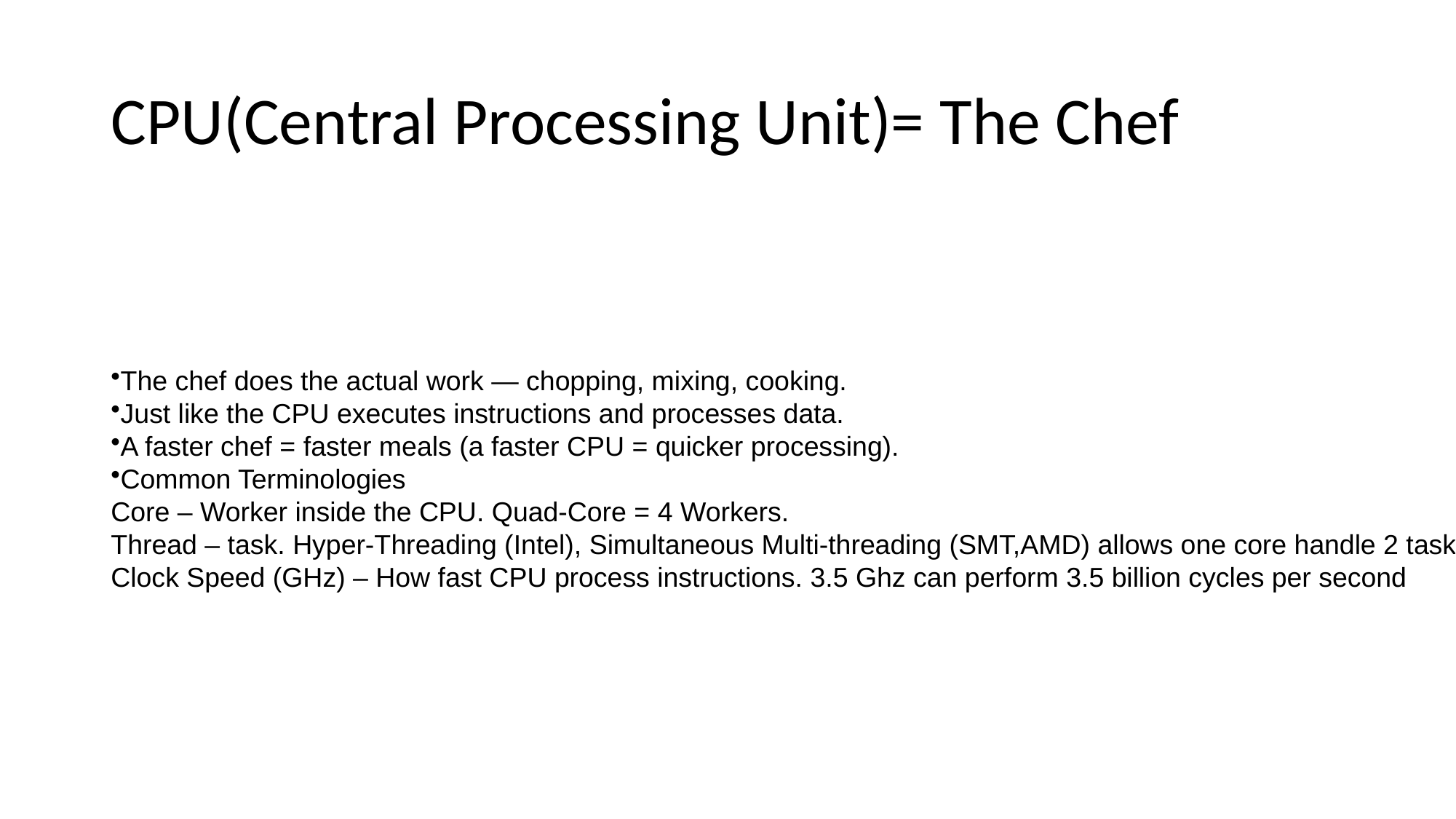

# CPU(Central Processing Unit)= The Chef
The chef does the actual work — chopping, mixing, cooking.
Just like the CPU executes instructions and processes data.
A faster chef = faster meals (a faster CPU = quicker processing).
Common Terminologies
Core – Worker inside the CPU. Quad-Core = 4 Workers.
Thread – task. Hyper-Threading (Intel), Simultaneous Multi-threading (SMT,AMD) allows one core handle 2 task at once.
Clock Speed (GHz) – How fast CPU process instructions. 3.5 Ghz can perform 3.5 billion cycles per second